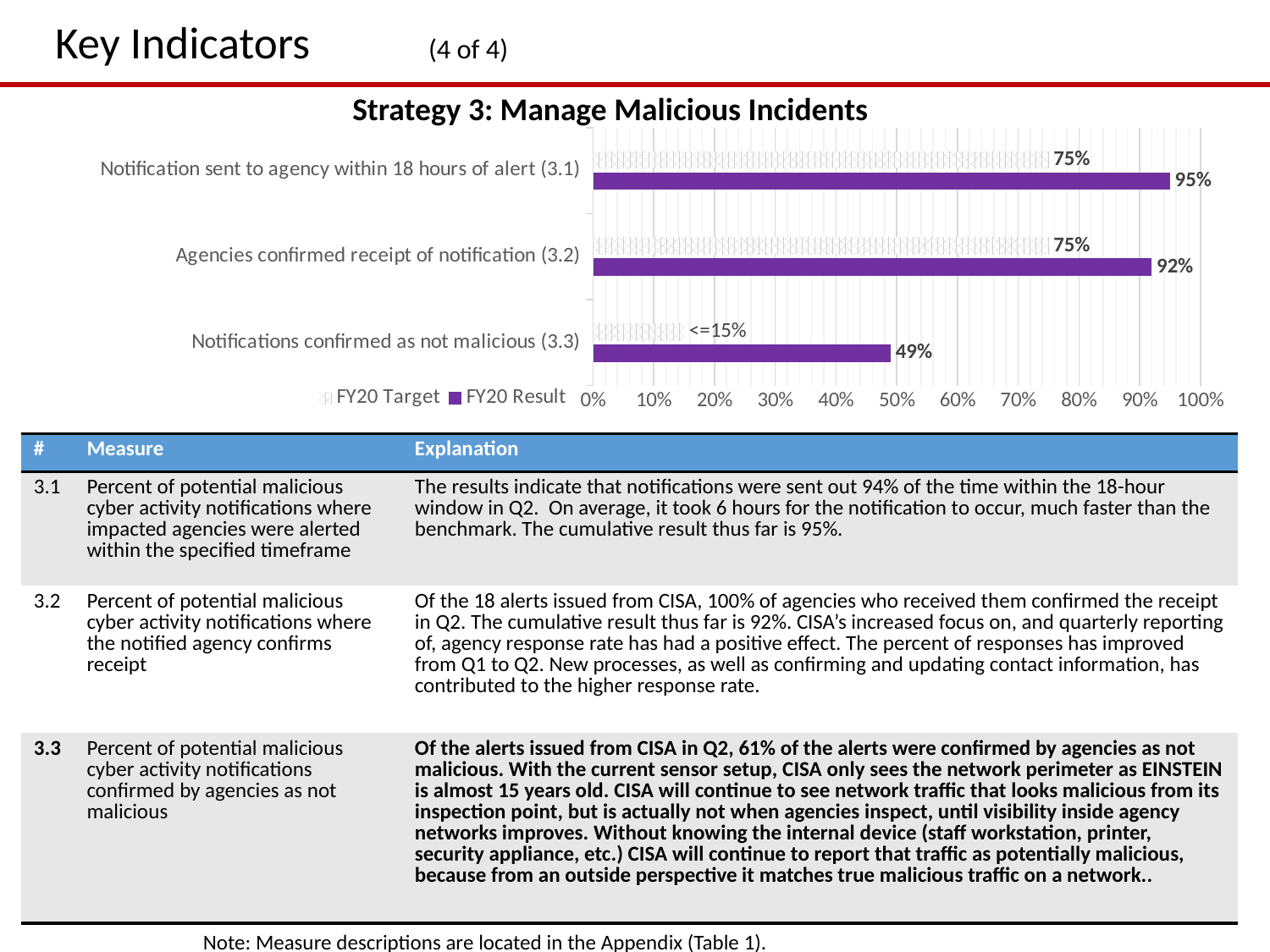

Key Indicators									(4 of 4)
Strategy 3: Manage Malicious Incidents

### Chart

| Category | FY20 Result | FY20 Target |
|---|---|---|
| Notifications confirmed as not malicious (3.3) | 0.49 | 0.15 |
| Agencies confirmed receipt of notification (3.2) | 0.92 | 0.75 |
| Notification sent to agency within 18 hours of alert (3.1) | 0.95 | 0.75 |
| # | Measure | Explanation |
| --- | --- | --- |
| 3.1 | Percent of potential malicious cyber activity notifications where impacted agencies were alerted within the specified timeframe | The results indicate that notifications were sent out 94% of the time within the 18-hour window in Q2. On average, it took 6 hours for the notification to occur, much faster than the benchmark. The cumulative result thus far is 95%. |
| 3.2 | Percent of potential malicious cyber activity notifications where the notified agency confirms receipt | Of the 18 alerts issued from CISA, 100% of agencies who received them confirmed the receipt in Q2. The cumulative result thus far is 92%. CISA’s increased focus on, and quarterly reporting of, agency response rate has had a positive effect. The percent of responses has improved from Q1 to Q2. New processes, as well as confirming and updating contact information, has contributed to the higher response rate. |
| 3.3 | Percent of potential malicious cyber activity notifications confirmed by agencies as not malicious | Of the alerts issued from CISA in Q2, 61% of the alerts were confirmed by agencies as not malicious. With the current sensor setup, CISA only sees the network perimeter as EINSTEIN is almost 15 years old. CISA will continue to see network traffic that looks malicious from its inspection point, but is actually not when agencies inspect, until visibility inside agency networks improves. Without knowing the internal device (staff workstation, printer, security appliance, etc.) CISA will continue to report that traffic as potentially malicious, because from an outside perspective it matches true malicious traffic on a network.. |
8
Note: Measure descriptions are located in the Appendix (Table 1).